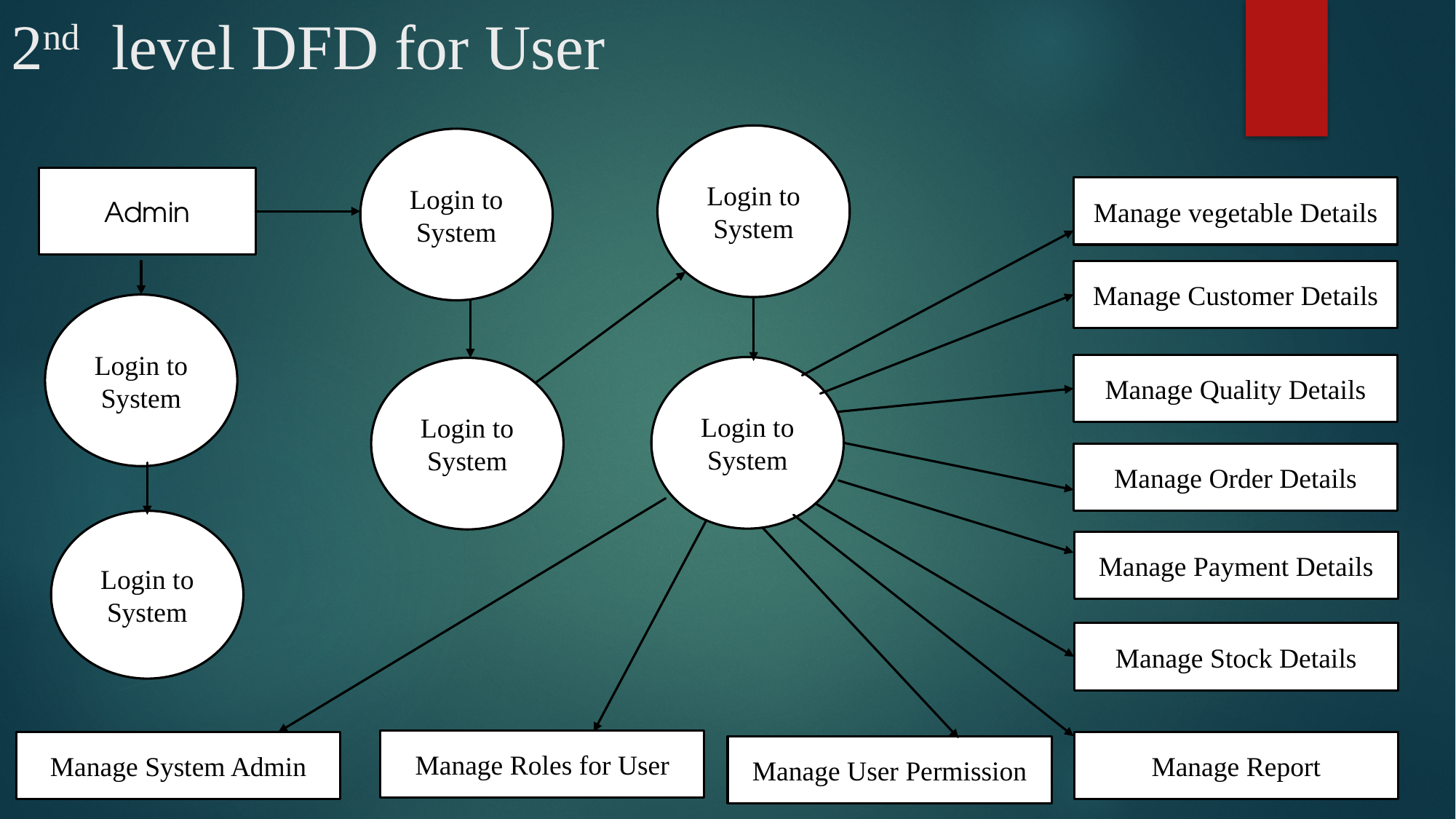

# 2nd  level DFD for User
Login to System
Login to System
Admin
Manage vegetable Details
Manage Customer Details
Login to System
Manage Quality Details
Login to System
Login to System
Manage Order Details
Login to System
Manage Payment Details
Manage Stock Details
Manage Roles for User
Manage System Admin
Manage Report
Manage User Permission